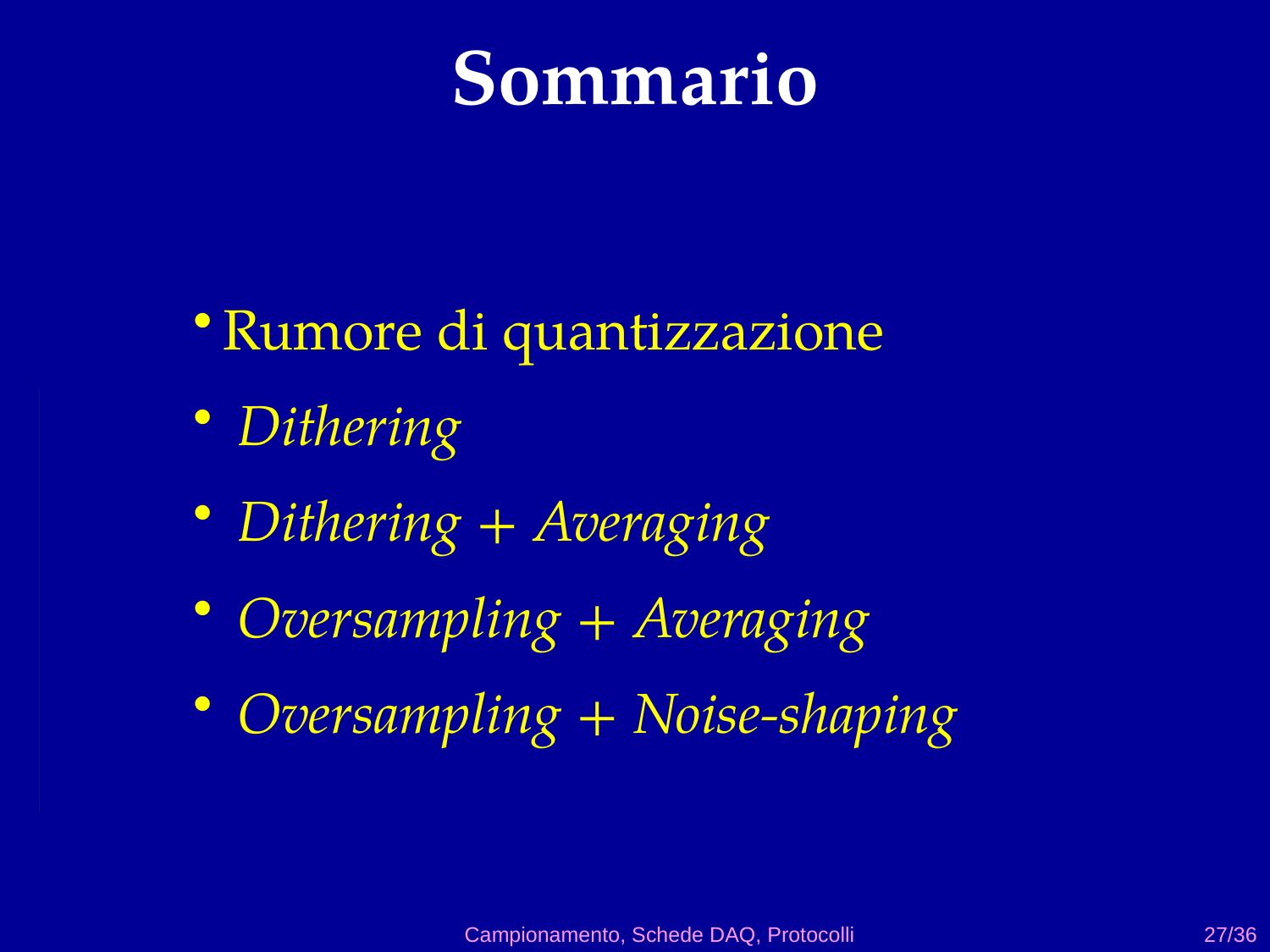

Sommario
Rumore di quantizzazione
 Dithering
 Dithering + Averaging
 Oversampling + Averaging
 Oversampling + Noise-shaping
Campionamento, Schede DAQ, Protocolli
27/36